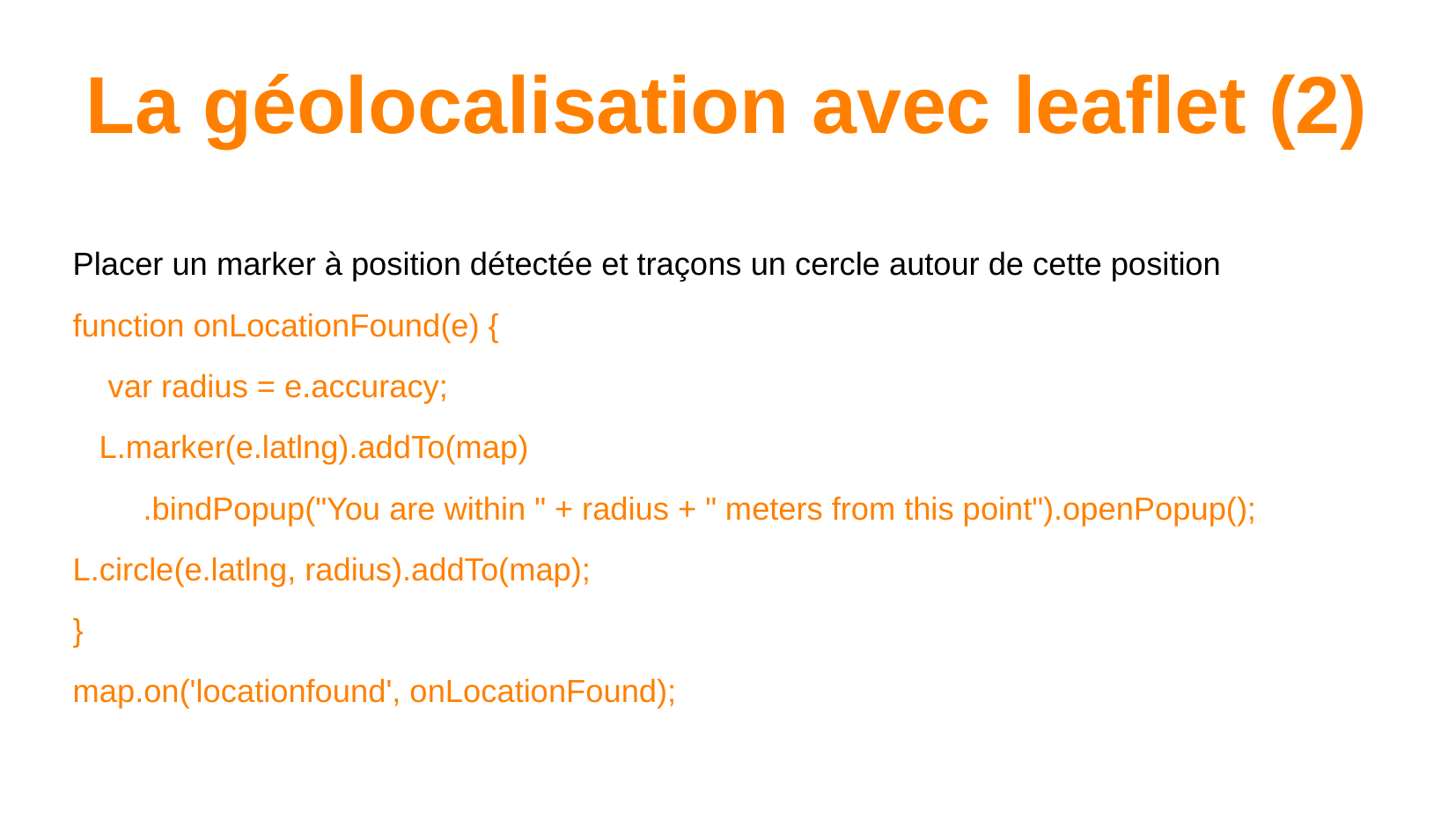

La géolocalisation avec leaflet (2)
# Placer un marker à position détectée et traçons un cercle autour de cette position
function onLocationFound(e) {
    var radius = e.accuracy;
   L.marker(e.latlng).addTo(map)
        .bindPopup("You are within " + radius + " meters from this point").openPopup();
L.circle(e.latlng, radius).addTo(map);
}
map.on('locationfound', onLocationFound);